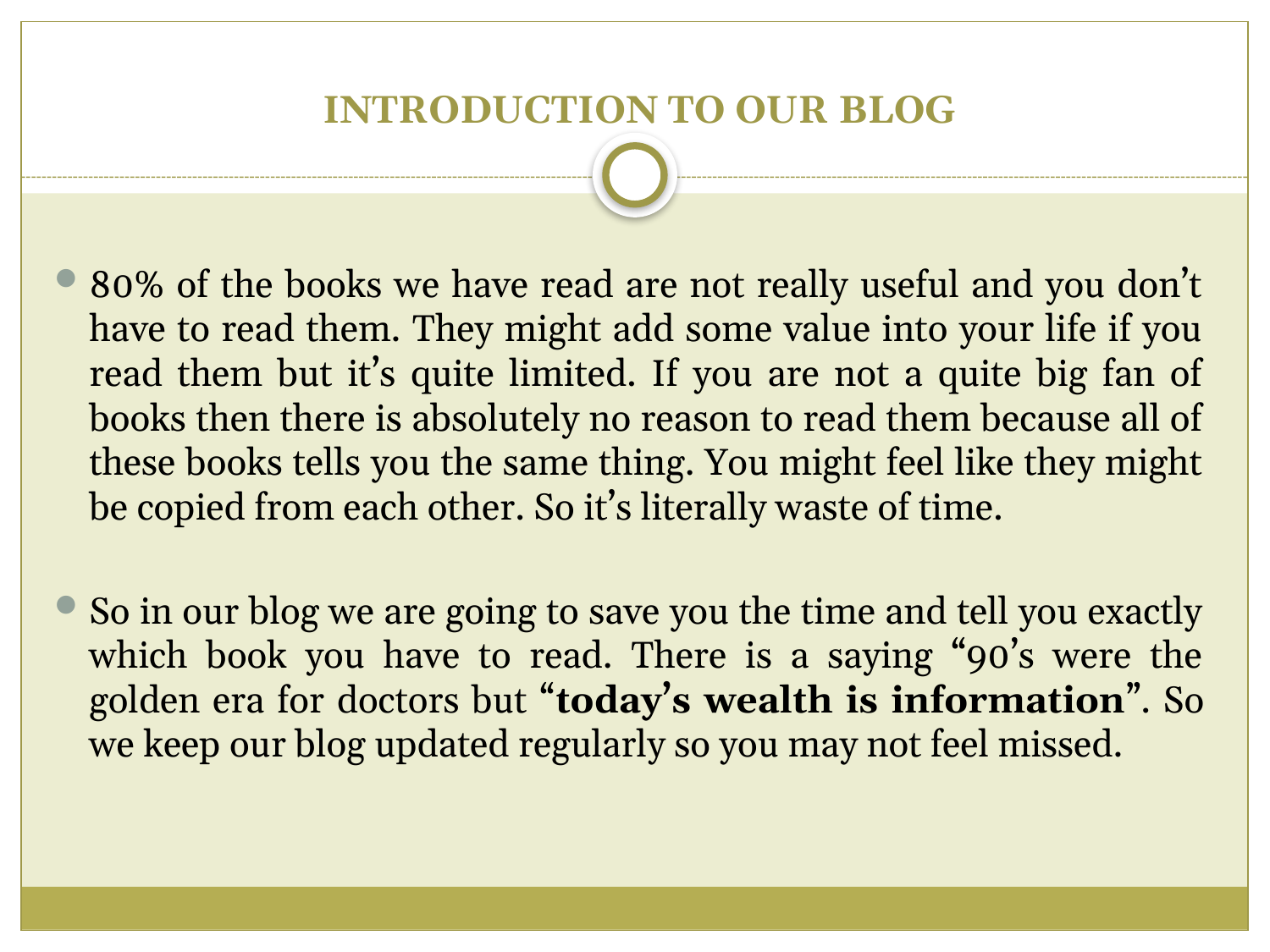

# INTRODUCTION TO OUR BLOG
80% of the books we have read are not really useful and you don’t have to read them. They might add some value into your life if you read them but it’s quite limited. If you are not a quite big fan of books then there is absolutely no reason to read them because all of these books tells you the same thing. You might feel like they might be copied from each other. So it’s literally waste of time.

So in our blog we are going to save you the time and tell you exactly which book you have to read. There is a saying “90’s were the golden era for doctors but “today’s wealth is information”. So we keep our blog updated regularly so you may not feel missed.